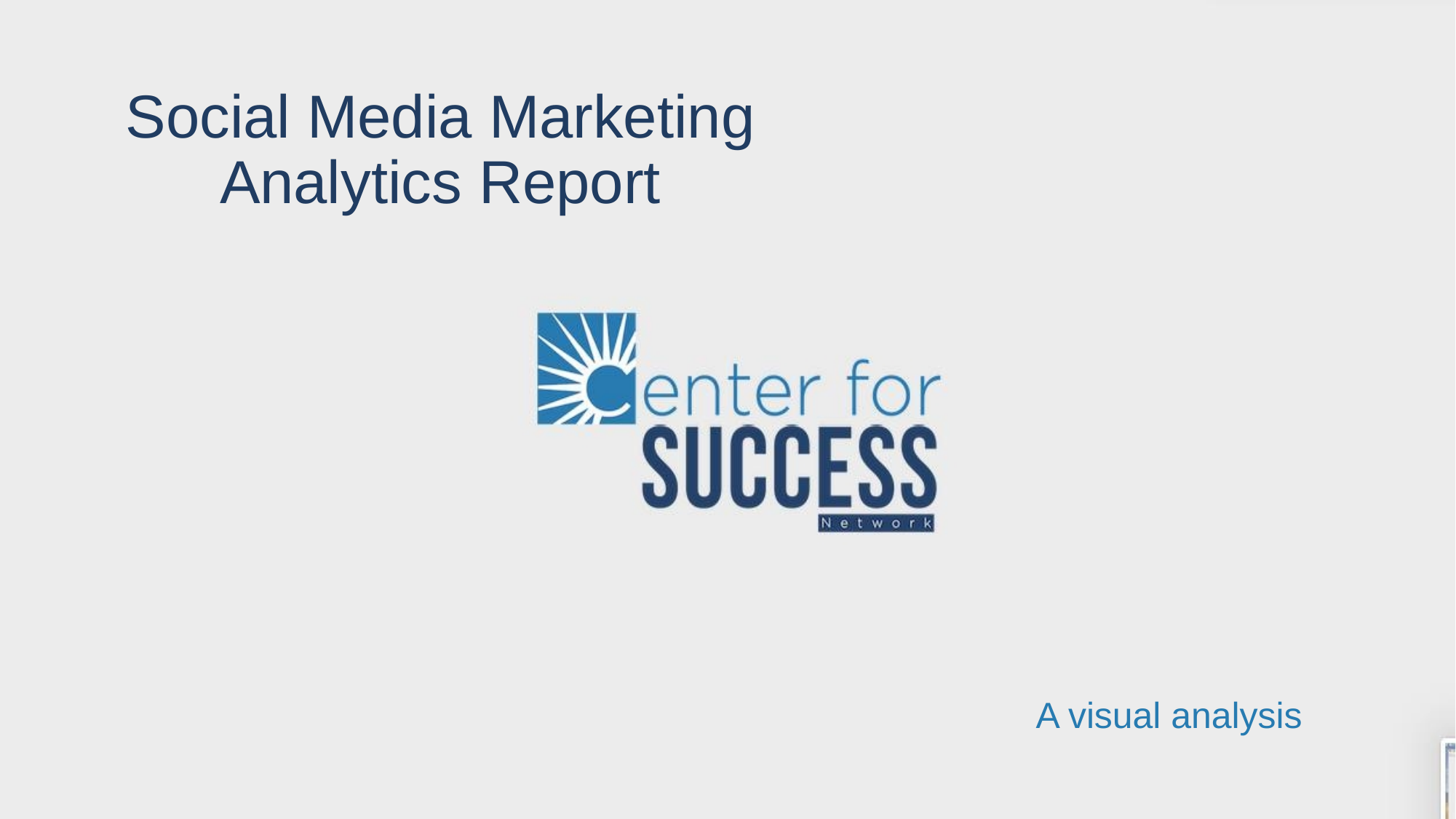

# Social Media Marketing Analytics Report
A visual analysis